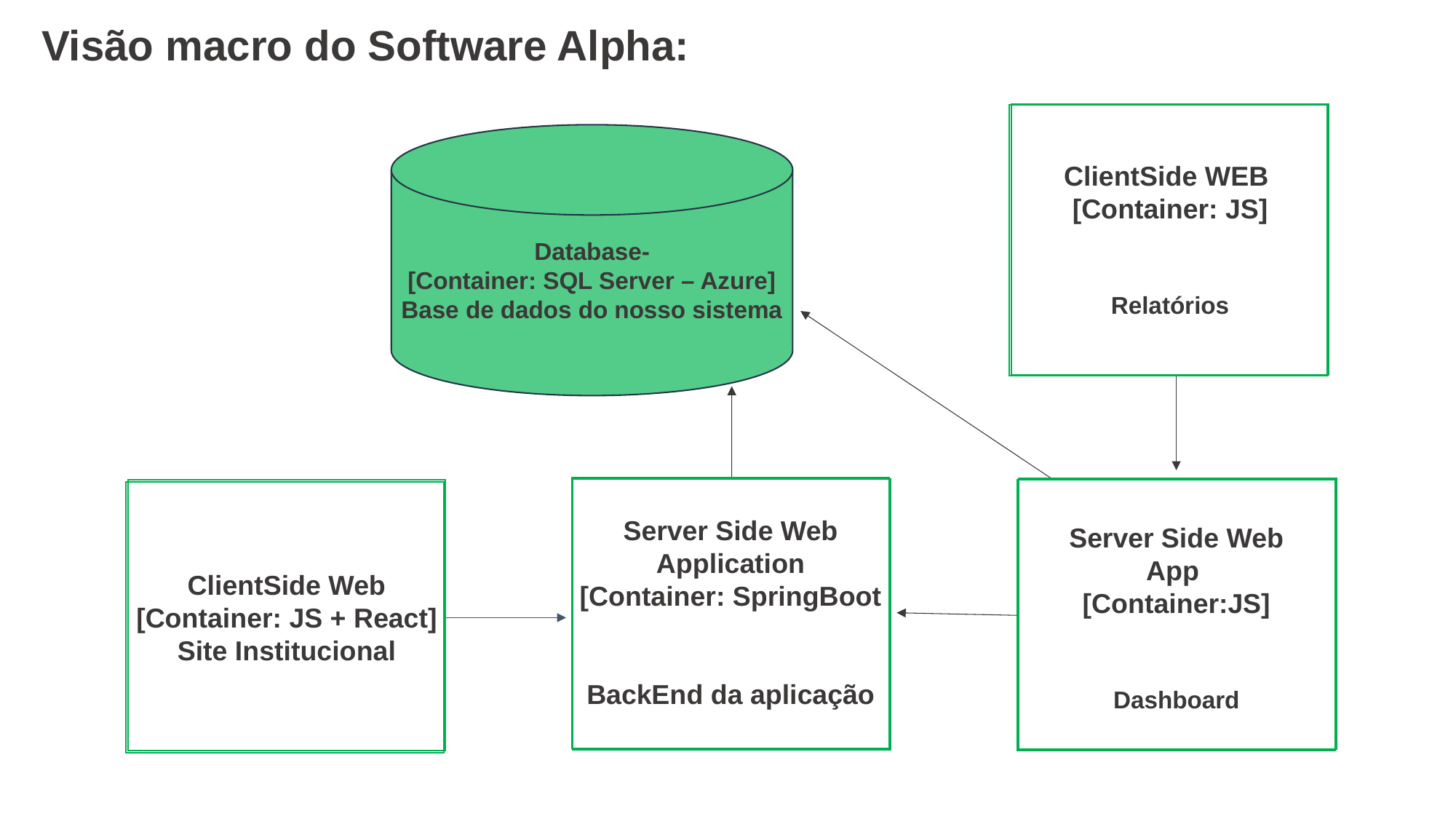

Visão macro do Software Alpha:

ClientSide WEB
[Container: JS]

Relatórios

Database-
[Container: SQL Server – Azure]
Base de dados do nosso sistema

Server Side Web Application
[Container: SpringBoot

BackEnd da aplicação

Server Side Web App
[Container:JS]

Dashboard

ClientSide Web
[Container: JS + React]
Site Institucional